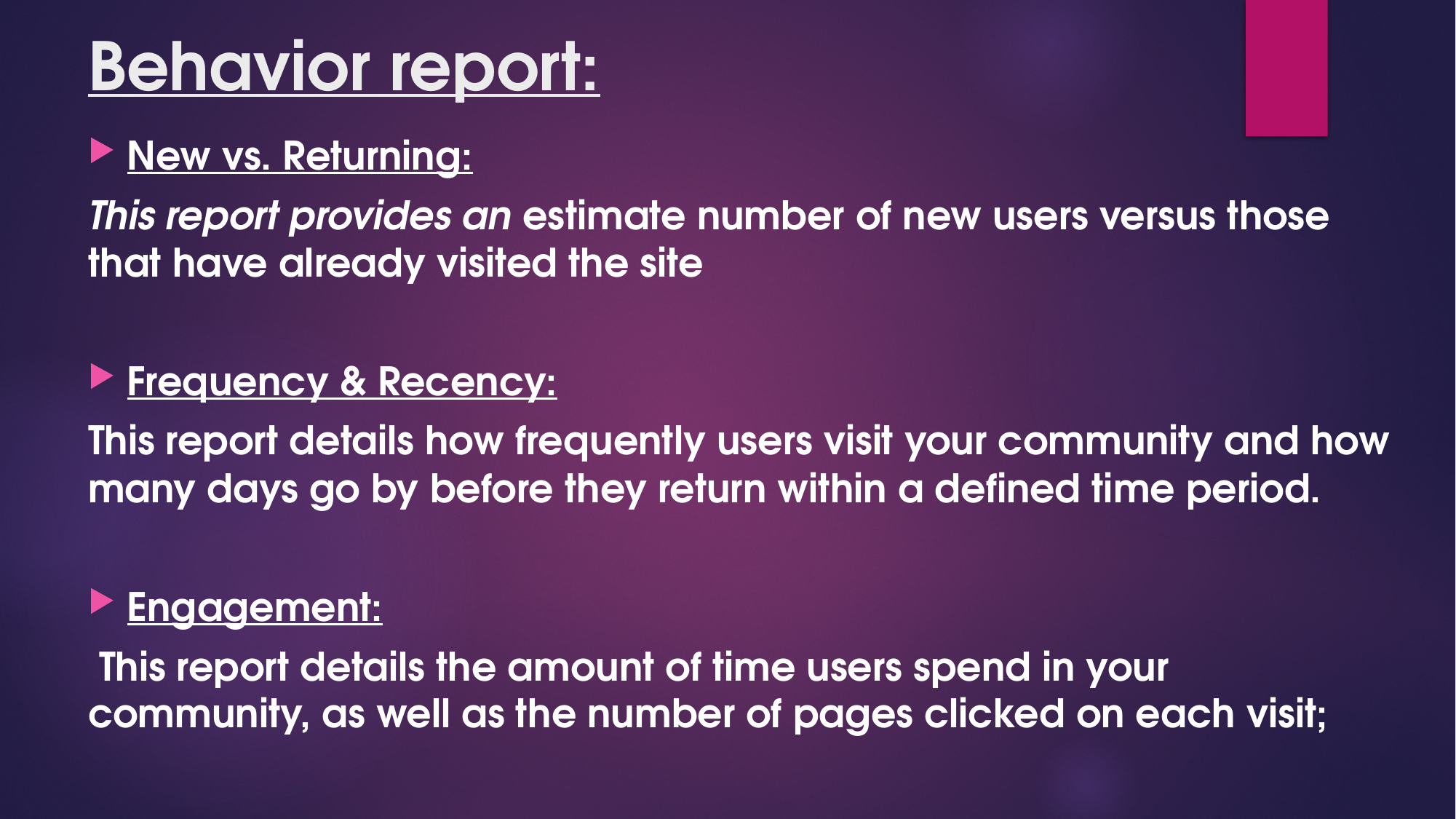

# Behavior report:
New vs. Returning:
This report provides an estimate number of new users versus those that have already visited the site

Frequency & Recency:
This report details how frequently users visit your community and how many days go by before they return within a defined time period.

Engagement:
 This report details the amount of time users spend in your community, as well as the number of pages clicked on each visit;